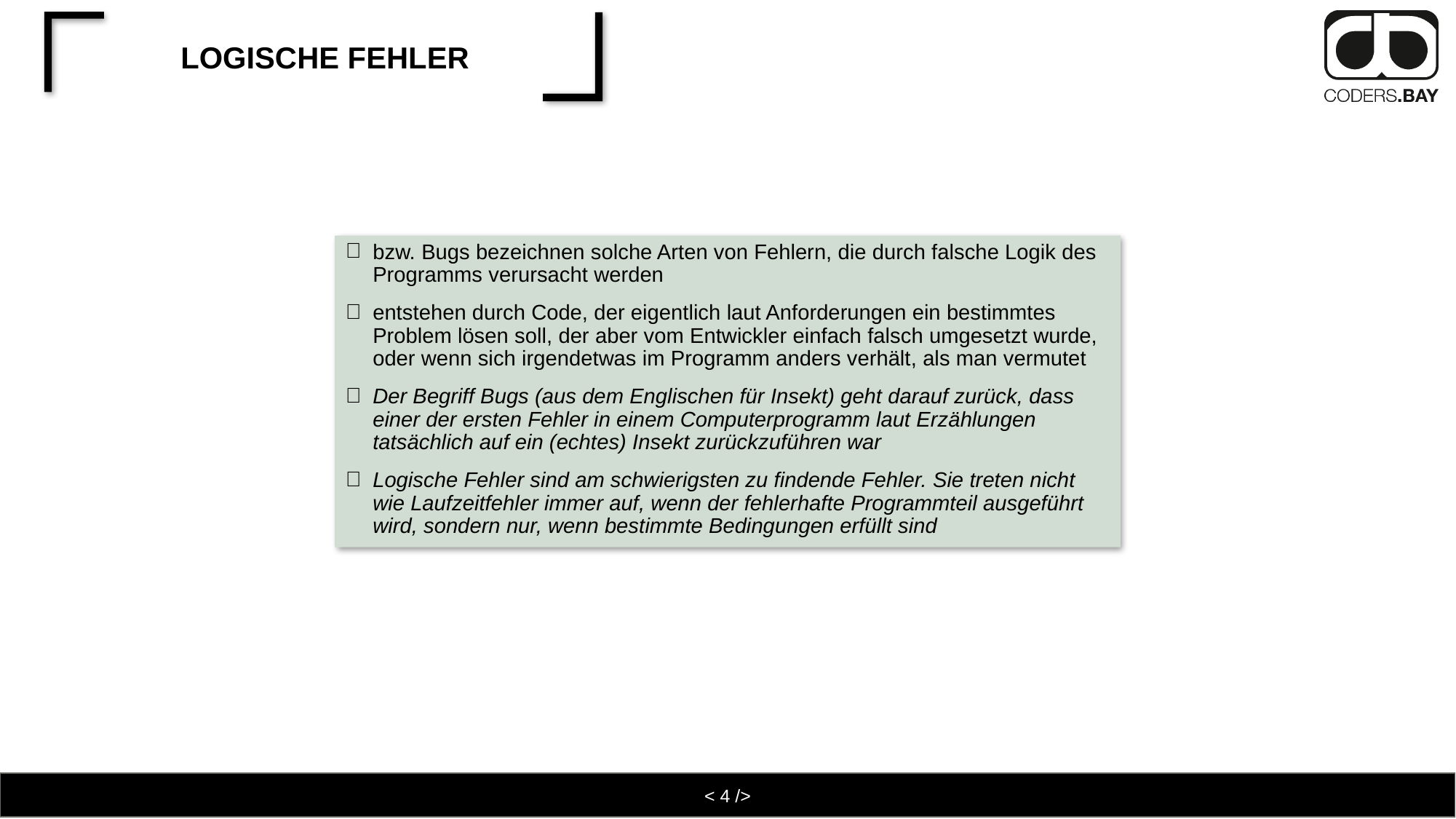

# Logische Fehler
bzw. Bugs bezeichnen solche Arten von Fehlern, die durch falsche Logik des Programms verursacht werden
entstehen durch Code, der eigentlich laut Anforderungen ein bestimmtes Problem lösen soll, der aber vom Entwickler einfach falsch umgesetzt wurde, oder wenn sich irgendetwas im Programm anders verhält, als man vermutet
Der Begriff Bugs (aus dem Englischen für Insekt) geht darauf zurück, dass einer der ersten Fehler in einem Computerprogramm laut Erzählungen tatsächlich auf ein (echtes) Insekt zurückzuführen war
Logische Fehler sind am schwierigsten zu findende Fehler. Sie treten nicht wie Laufzeitfehler immer auf, wenn der fehlerhafte Programmteil ausgeführt wird, sondern nur, wenn bestimmte Bedingungen erfüllt sind